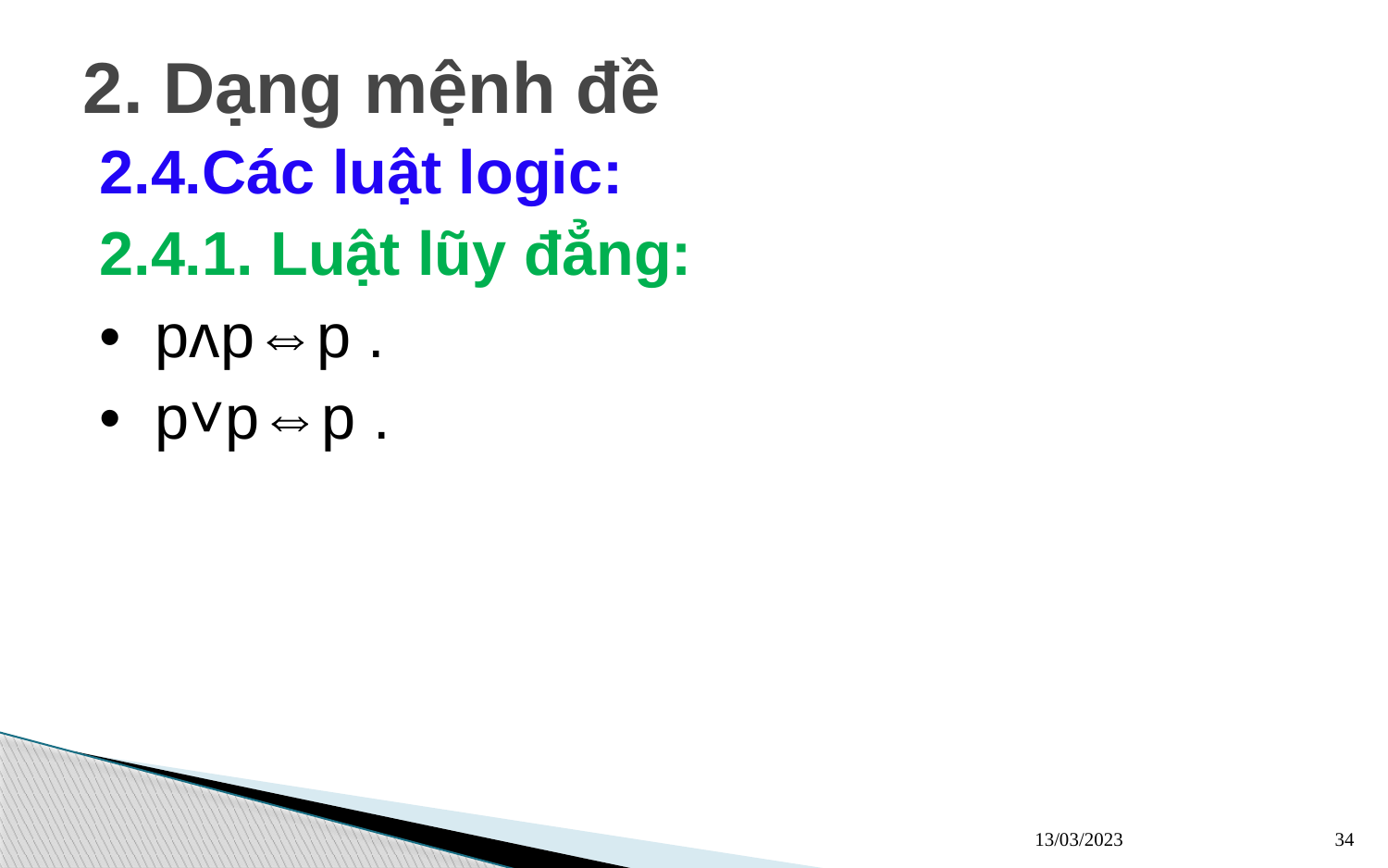

# 2. Dạng mệnh đề
2.4.Các luật logic:
2.4.1. Luật lũy đẳng:
•  pʌp⇔p .
•  p˅p⇔p .

13/03/2023
34